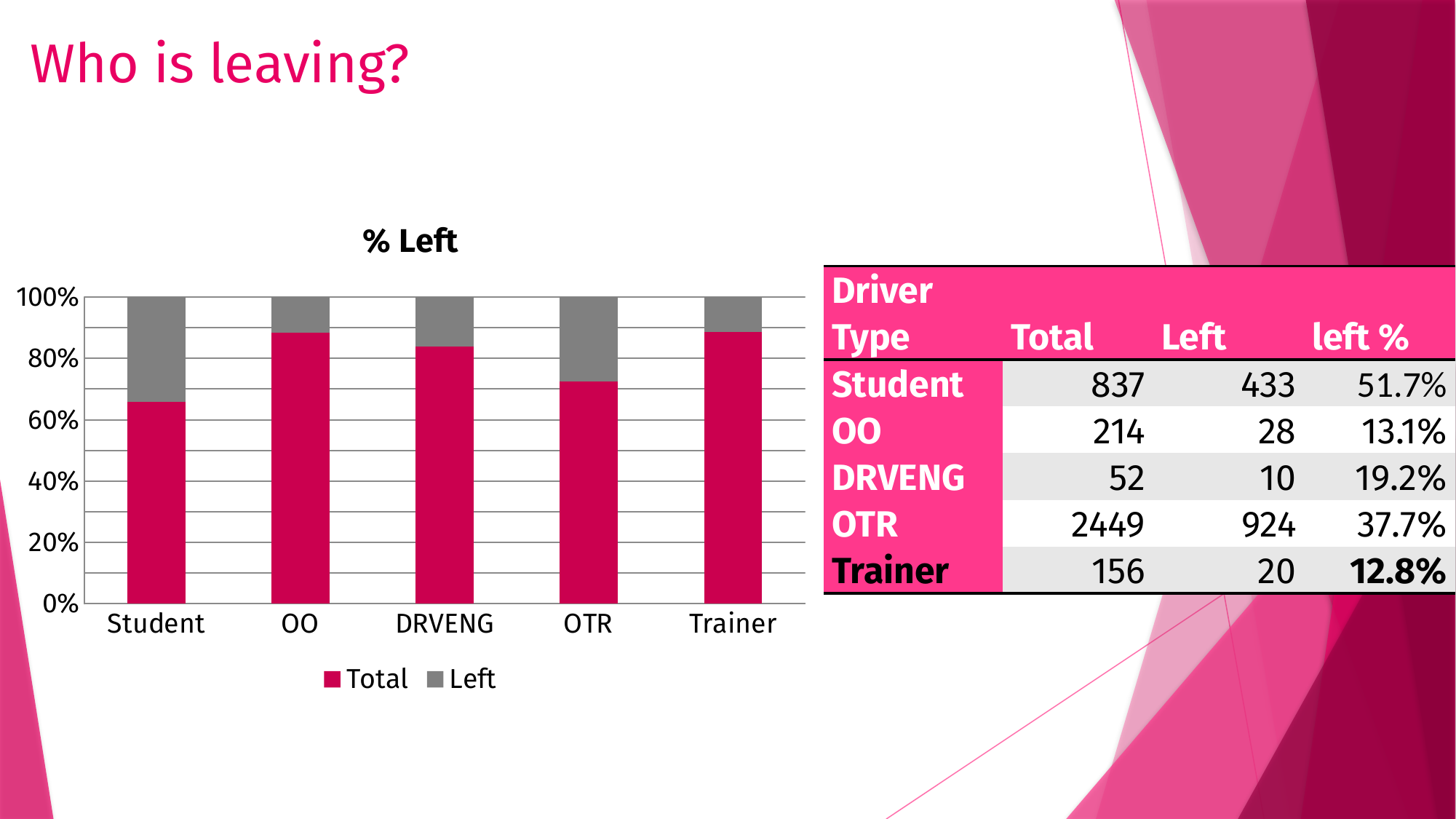

# Who is leaving?

### Chart: % Left

| Category | Total | Left |
|---|---|---|
| Student | 837.0 | 433.0 |
| OO | 214.0 | 28.0 |
| DRVENG | 52.0 | 10.0 |
| OTR | 2449.0 | 924.0 |
| Trainer | 156.0 | 20.0 |
| Driver Type | Total | Left | left % |
| --- | --- | --- | --- |
| Student | 837 | 433 | 51.7% |
| OO | 214 | 28 | 13.1% |
| DRVENG | 52 | 10 | 19.2% |
| OTR | 2449 | 924 | 37.7% |
| Trainer | 156 | 20 | 12.8% |